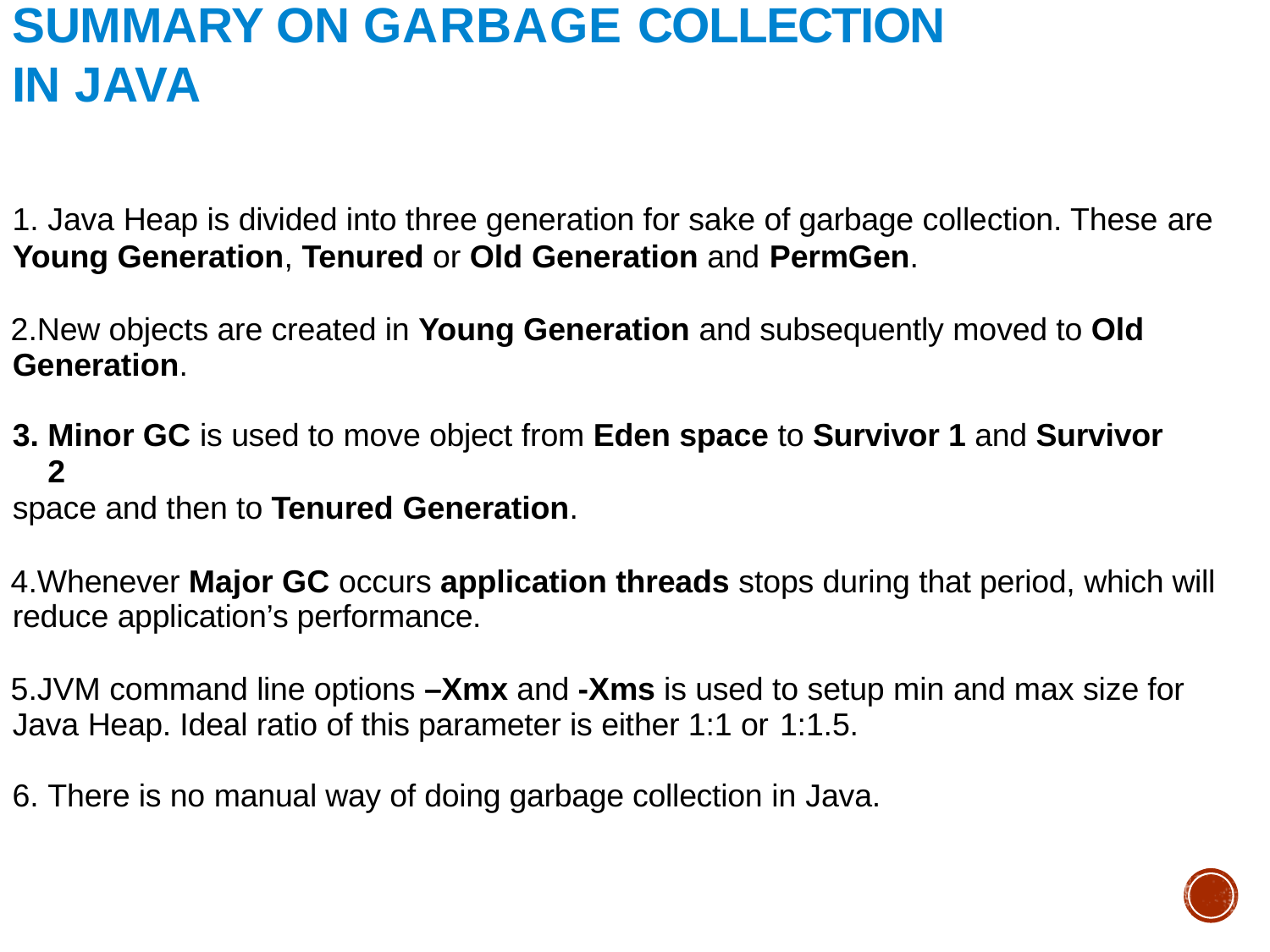

# Summary on Garbage collection in Java
Java Heap is divided into three generation for sake of garbage collection. These are
Young Generation, Tenured or Old Generation and PermGen.

New objects are created in Young Generation and subsequently moved to Old  Generation.

Minor GC is used to move object from Eden space to Survivor 1 and Survivor 2
space and then to Tenured Generation.

Whenever Major GC occurs application threads stops during that period, which will  reduce application’s performance.

JVM command line options –Xmx and -Xms is used to setup min and max size for  Java Heap. Ideal ratio of this parameter is either 1:1 or 1:1.5.

There is no manual way of doing garbage collection in Java.